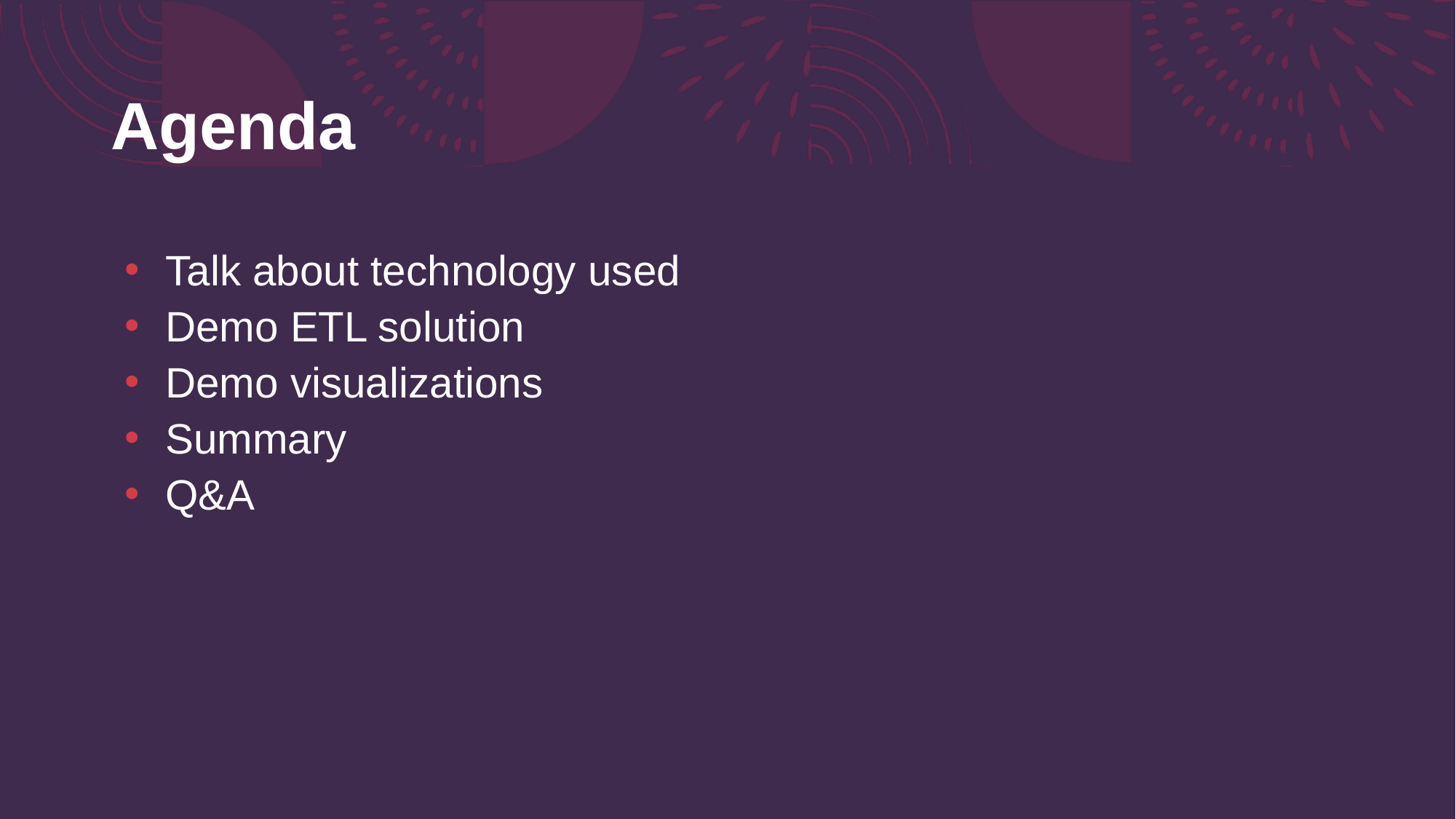

# Agenda
Talk about technology used
Demo ETL solution
Demo visualizations
Summary
Q&A